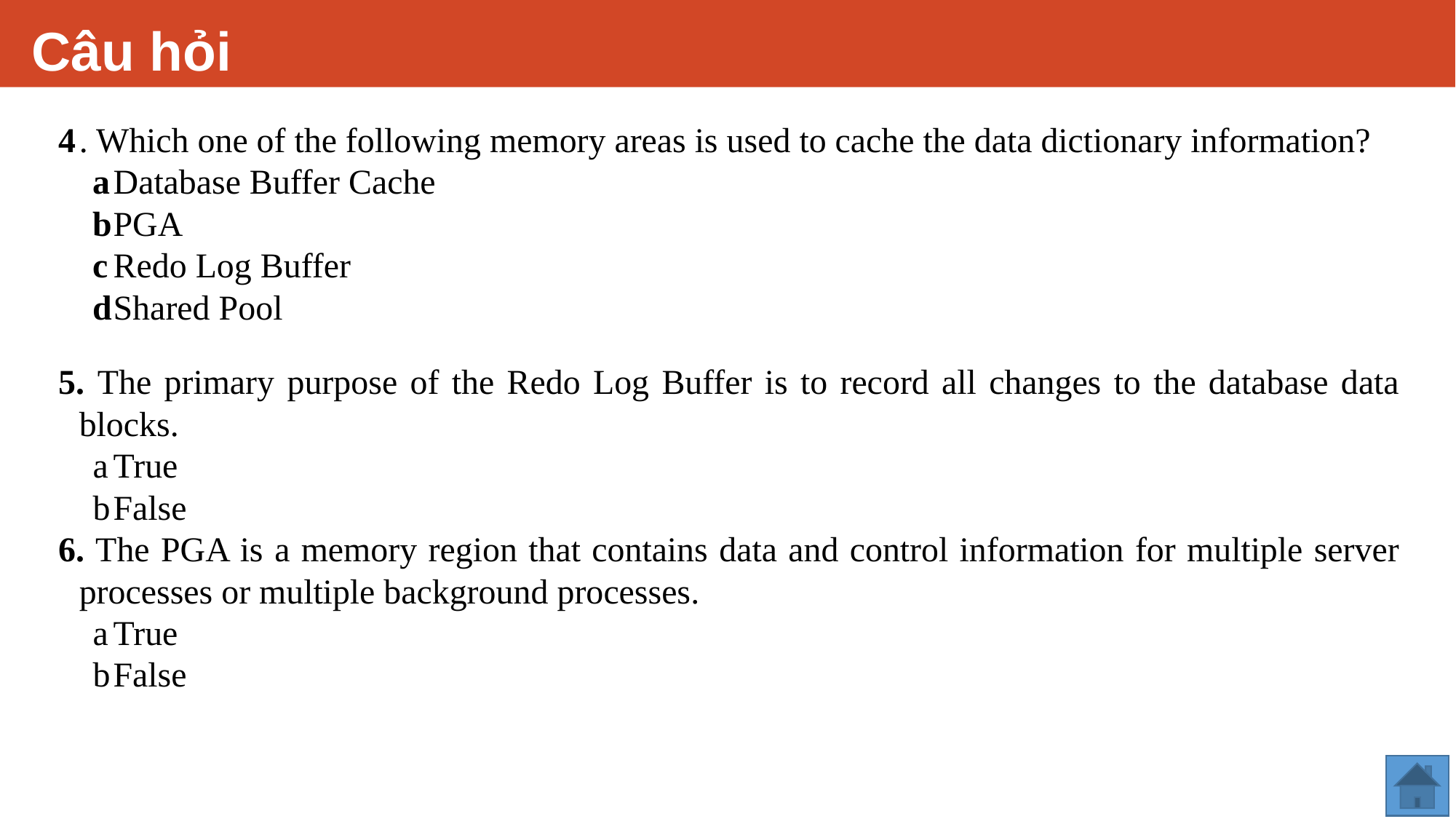

# Câu hỏi
4	. Which one of the following memory areas is used to cache the data dictionary information?
a	Database Buffer Cache
b	PGA
c	Redo Log Buffer
d	Shared Pool

5. The primary purpose of the Redo Log Buffer is to record all changes to the database data blocks.
a	True
b	False
6. The PGA is a memory region that contains data and control information for multiple server processes or multiple background processes.
a	True
b	False